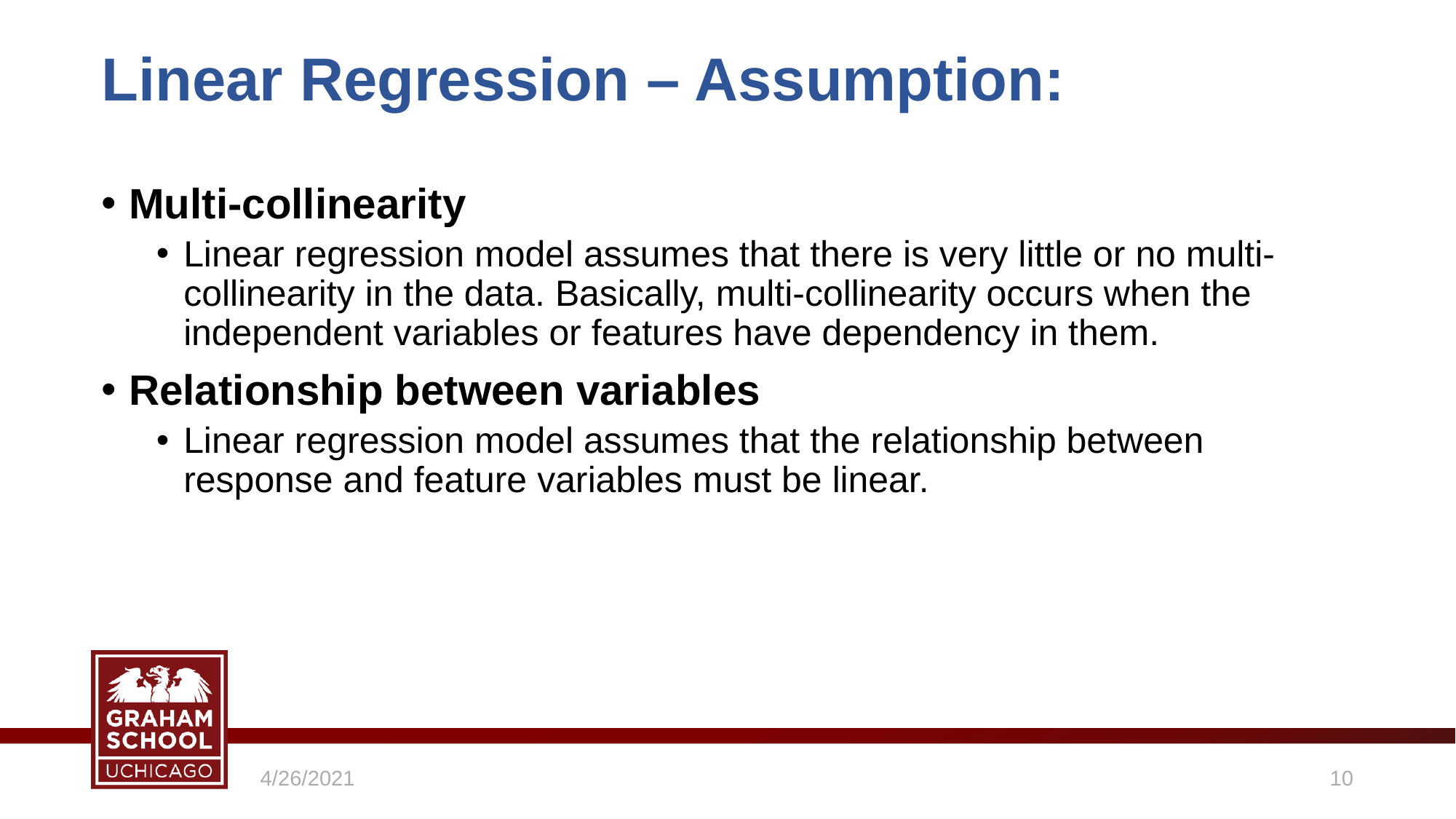

# Linear Regression – Assumption:
Multi-collinearity
Linear regression model assumes that there is very little or no multi-collinearity in the data. Basically, multi-collinearity occurs when the independent variables or features have dependency in them.
Relationship between variables
Linear regression model assumes that the relationship between response and feature variables must be linear.

4/26/2021
10